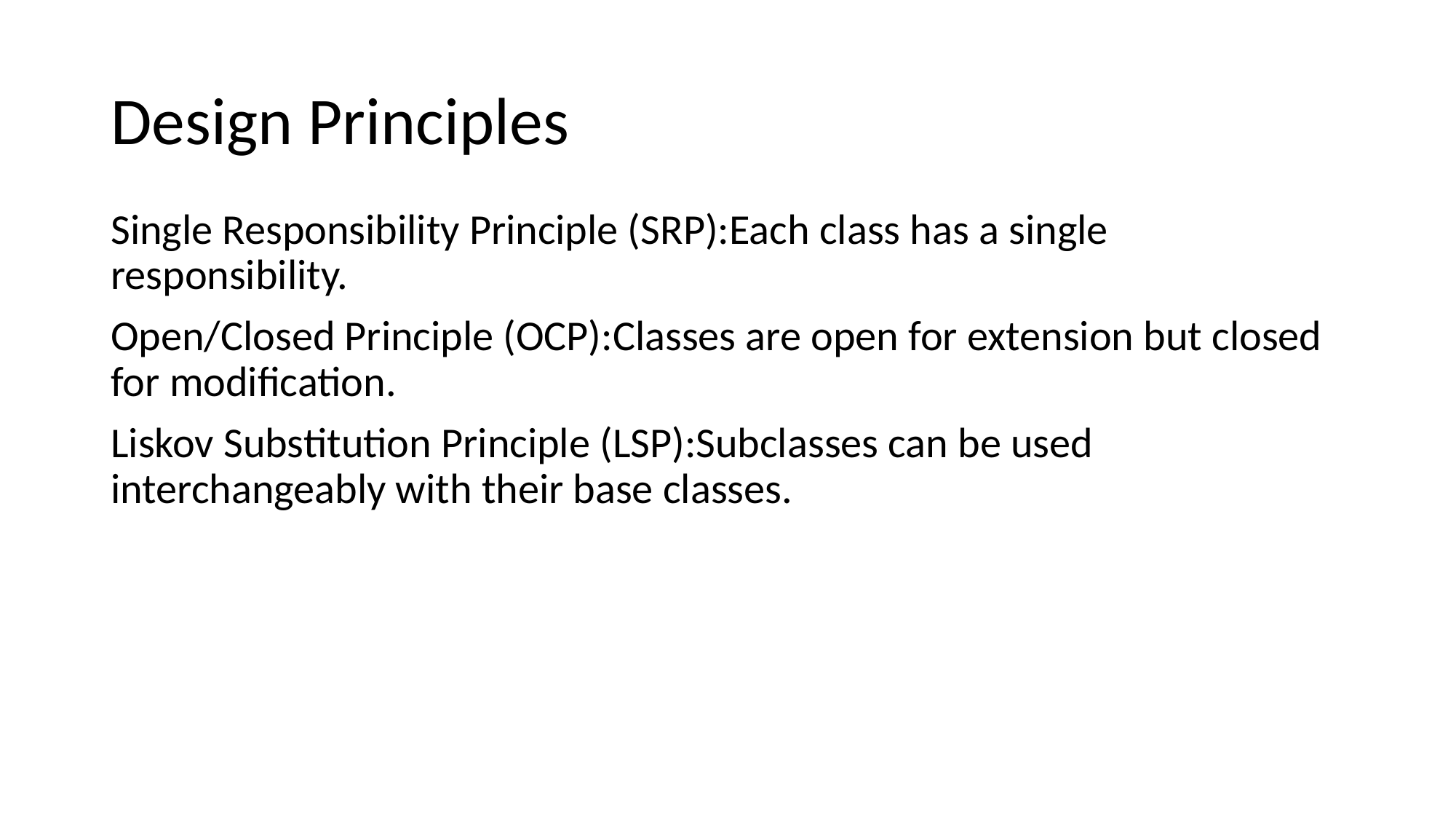

# Design Principles
Single Responsibility Principle (SRP):Each class has a single responsibility.
Open/Closed Principle (OCP):Classes are open for extension but closed for modification.
Liskov Substitution Principle (LSP):Subclasses can be used interchangeably with their base classes.